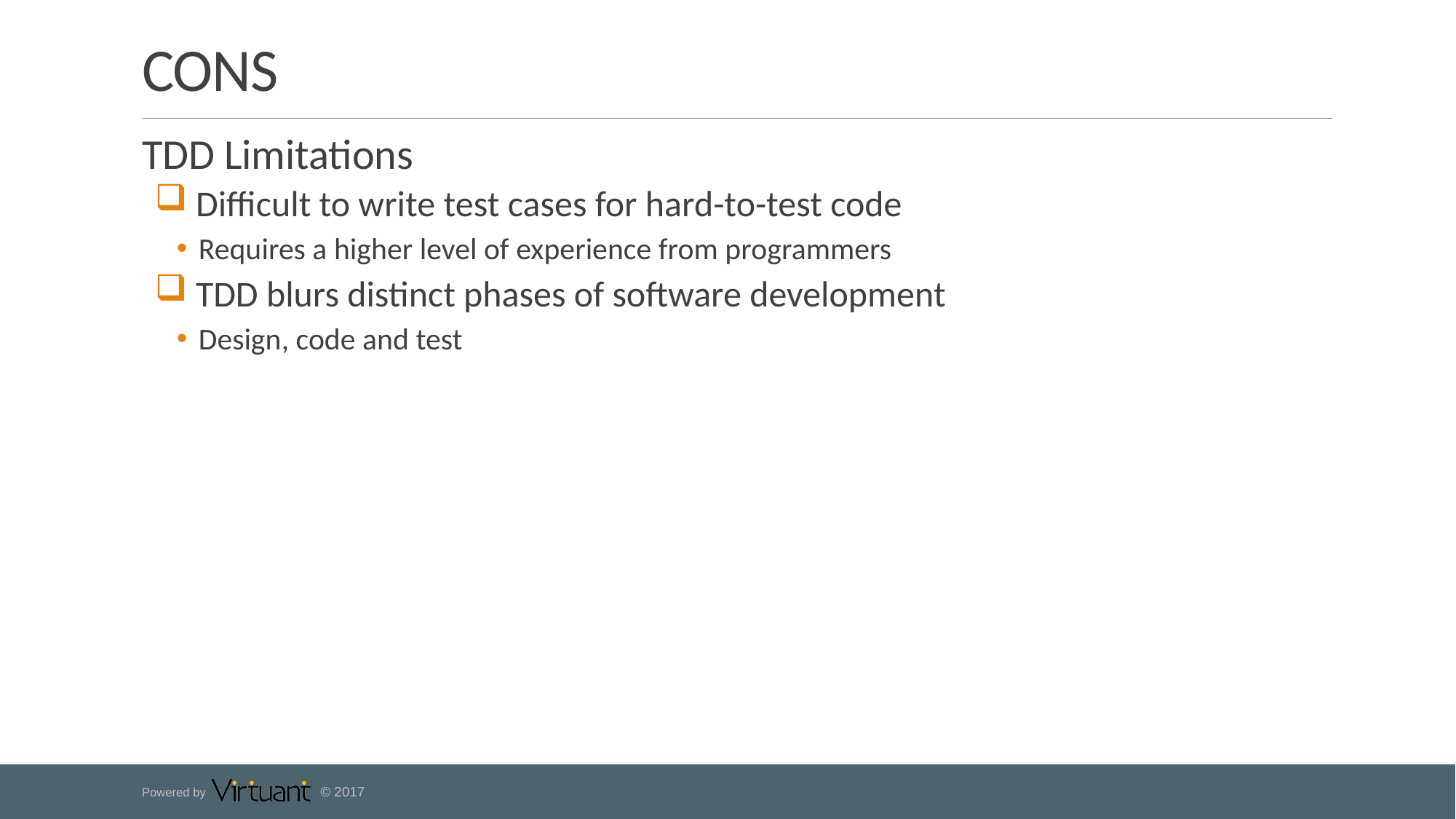

# CONS
TDD Limitations
 Difficult to write test cases for hard-to-test code
Requires a higher level of experience from programmers
 TDD blurs distinct phases of software development
Design, code and test